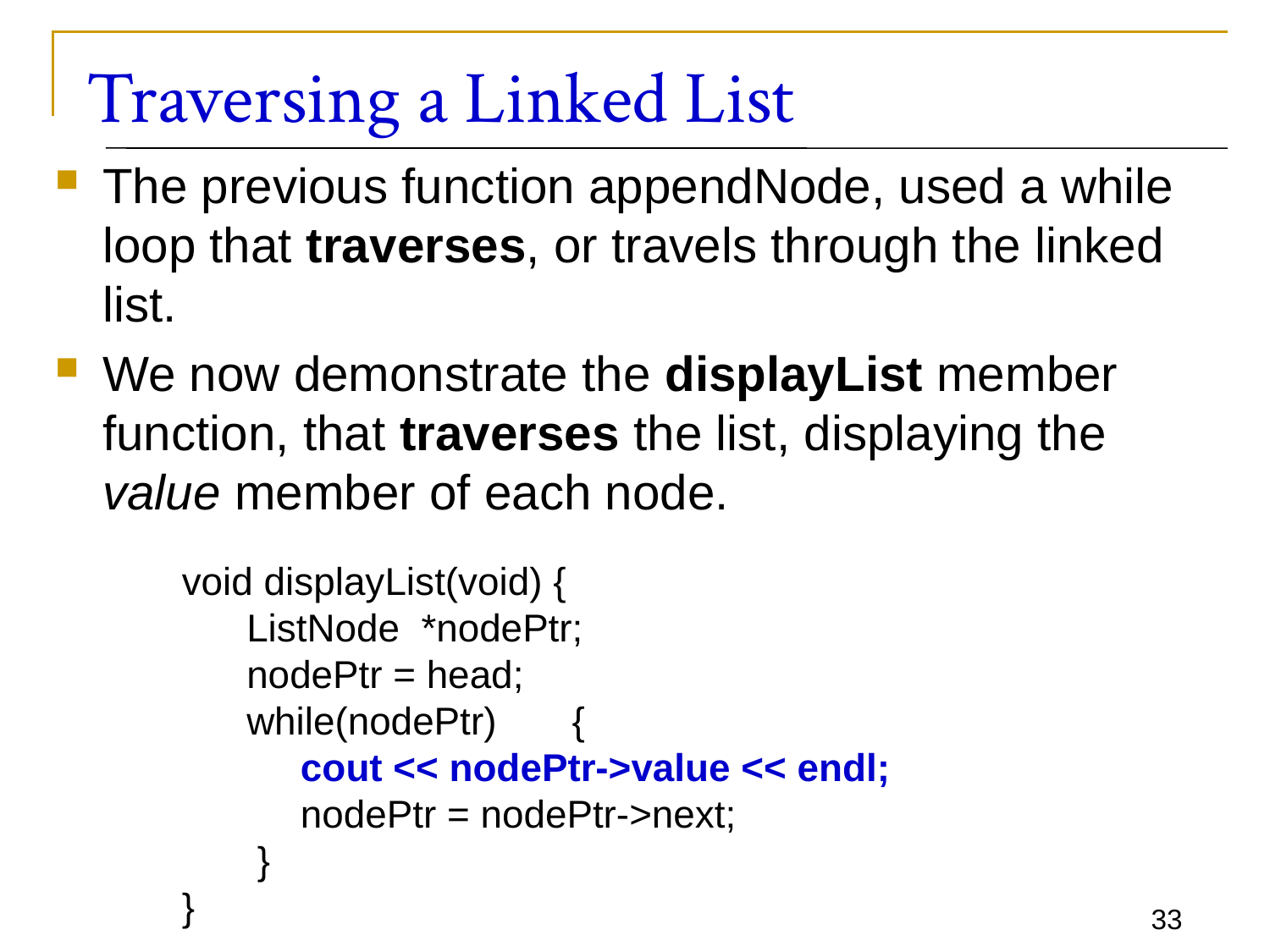

# Traversing a Linked List
The previous function appendNode, used a while loop that traverses, or travels through the linked list.
We now demonstrate the displayList member function, that traverses the list, displaying the value member of each node.

void displayList(void) {
      ListNode  *nodePtr;
      nodePtr = head;
      while(nodePtr)       {
           cout << nodePtr->value << endl;
           nodePtr = nodePtr->next;
       }
}